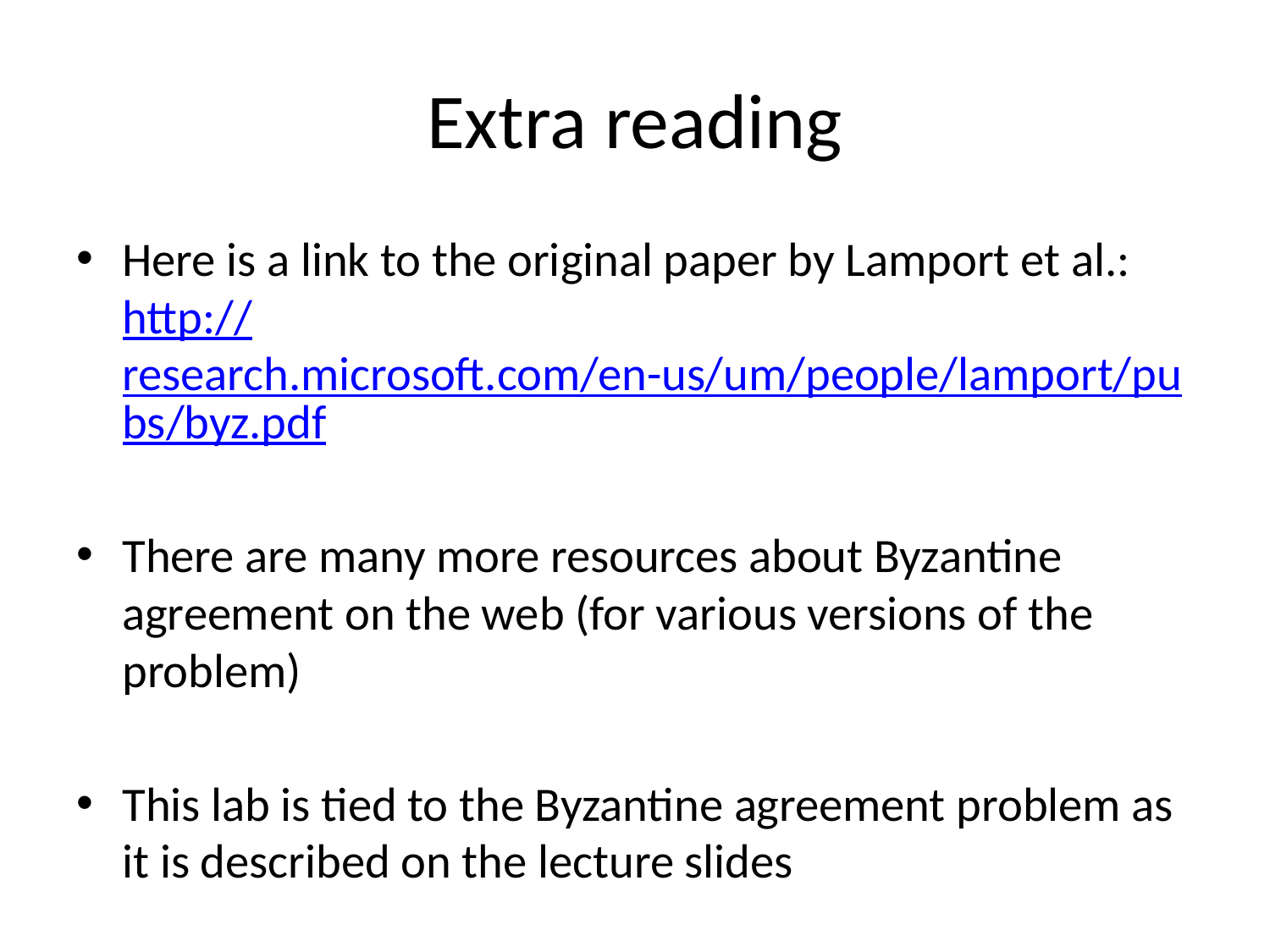

# Extra reading
Here is a link to the original paper by Lamport et al.:
http://research.microsoft.com/en-us/um/people/lamport/pubs/byz.pdf

There are many more resources about Byzantine agreement on the web (for various versions of the problem)

This lab is tied to the Byzantine agreement problem as it is described on the lecture slides